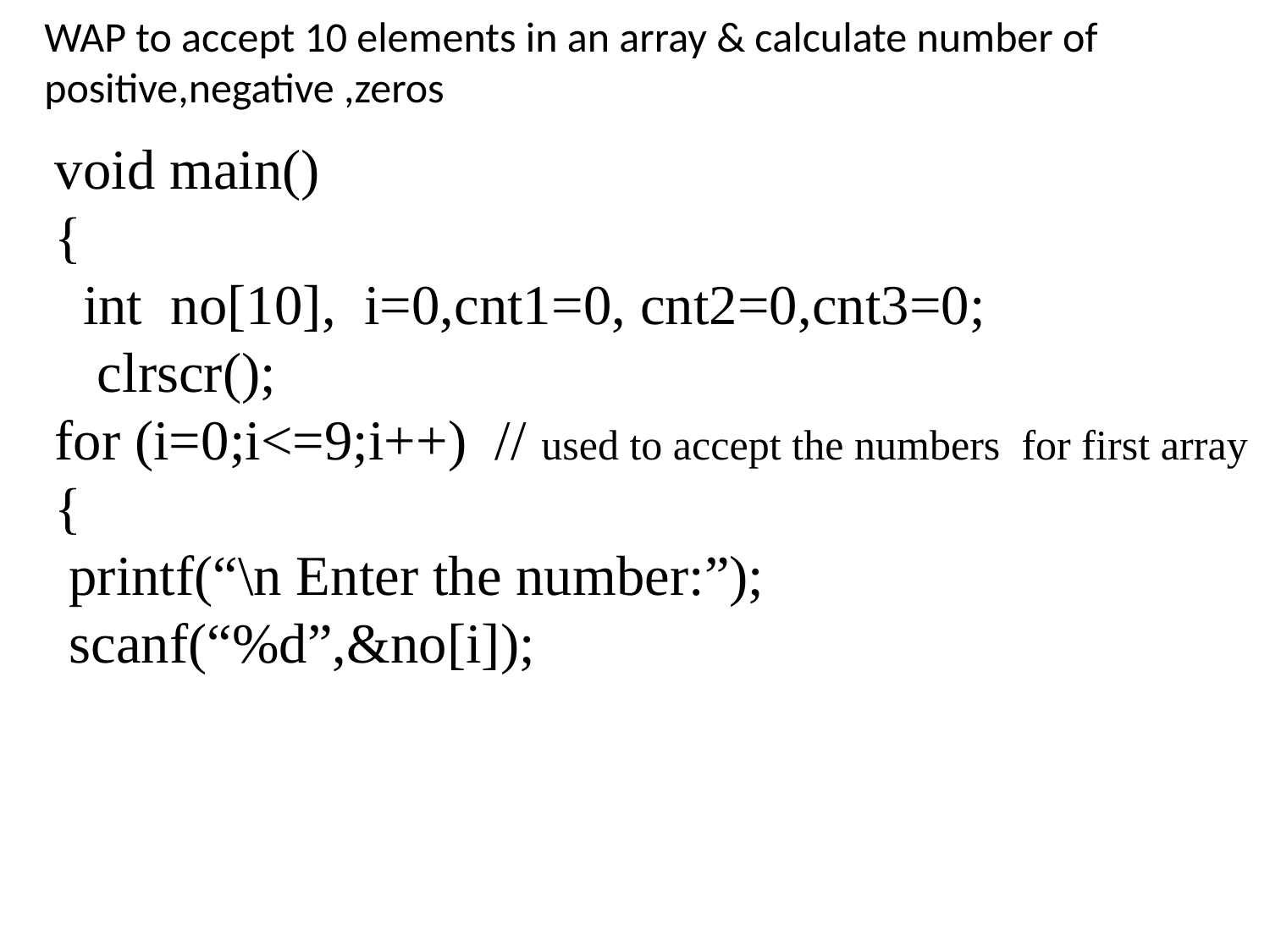

WAP to accept 10 elements in an array & calculate number of positive,negative ,zeros
void main()
{
  int  no[10],  i=0,cnt1=0, cnt2=0,cnt3=0;
   clrscr();
for (i=0;i<=9;i++)  // used to accept the numbers  for first array
{
 printf(“\n Enter the number:”);
 scanf(“%d”,&no[i]);